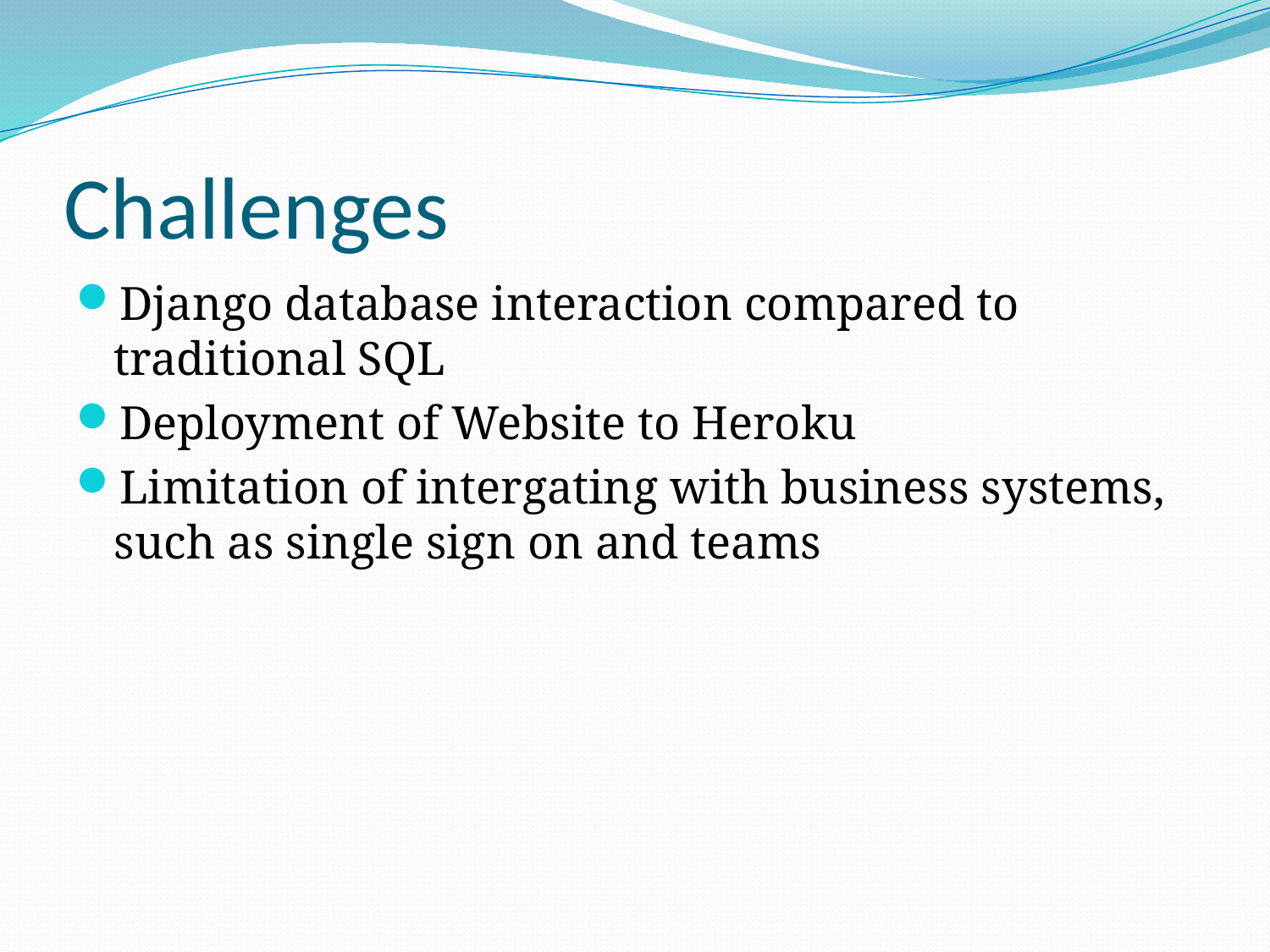

# Challenges
Django database interaction compared to traditional SQL
Deployment of Website to Heroku
Limitation of intergating with business systems, such as single sign on and teams